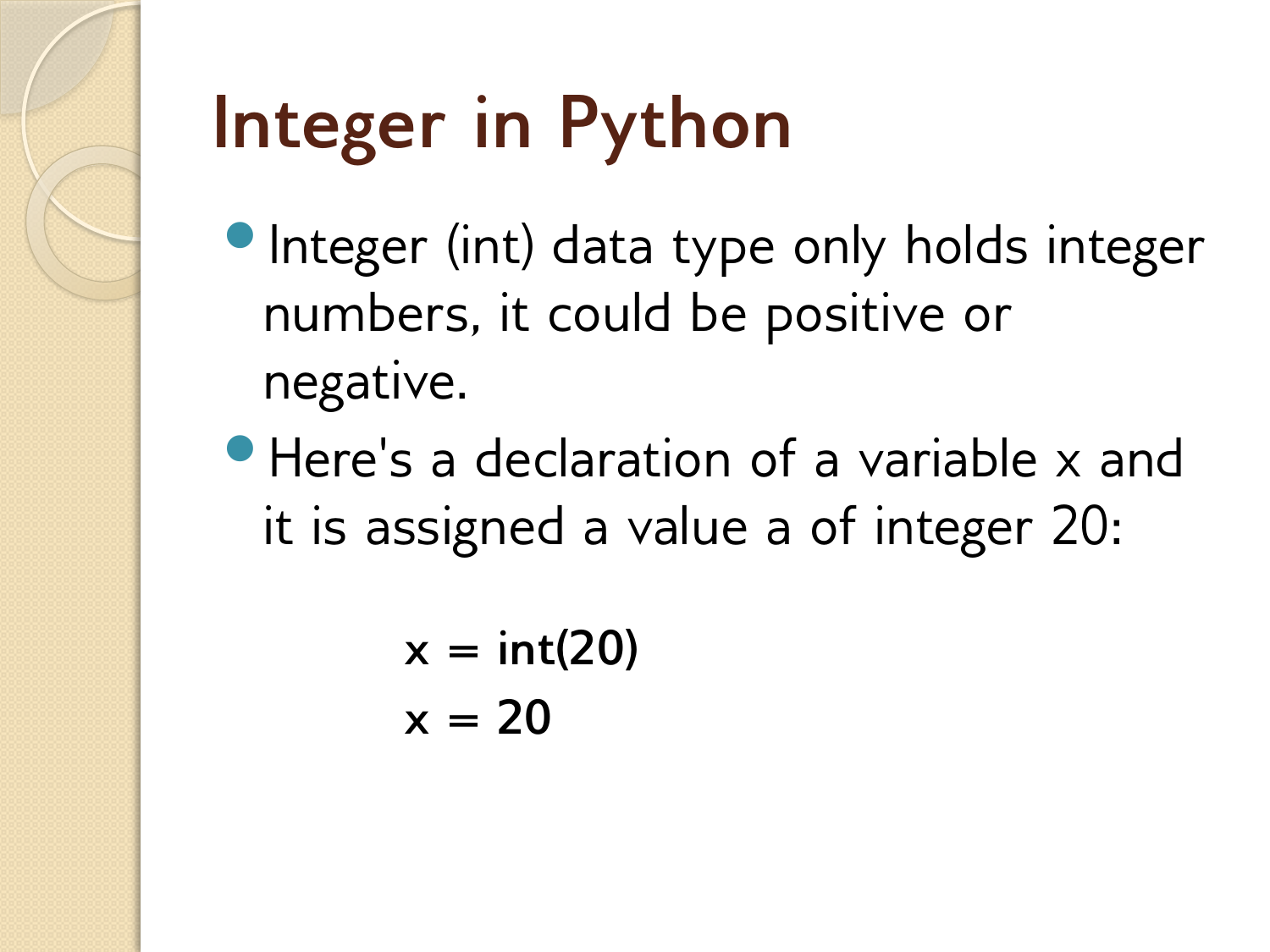

# Integer in Python
Integer (int) data type only holds integer numbers, it could be positive or negative.
Here's a declaration of a variable x and it is assigned a value a of integer 20:

    x = int(20)
    x = 20